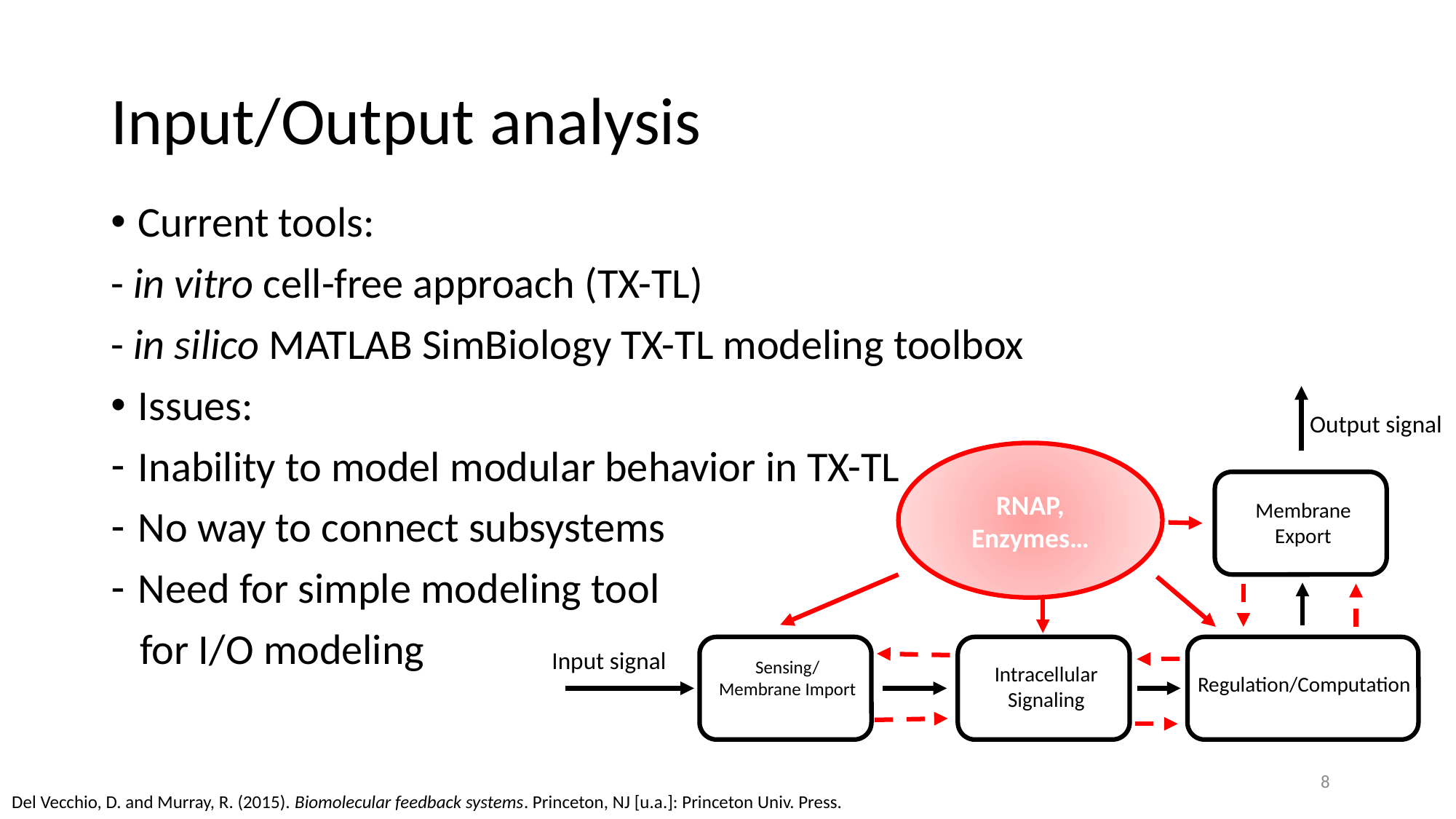

# Input/Output analysis
Current tools:
- in vitro cell-free approach (TX-TL)
- in silico MATLAB SimBiology TX-TL modeling toolbox
Issues:
Inability to model modular behavior in TX-TL
No way to connect subsystems
Need for simple modeling tool
   for I/O modeling

Output signal
RNAP, Enzymes…

Membrane Export

Input signal
Sensing/
Membrane Import
Intracellular
Signaling
Regulation/Computation
8
Del Vecchio, D. and Murray, R. (2015). Biomolecular feedback systems. Princeton, NJ [u.a.]: Princeton Univ. Press.